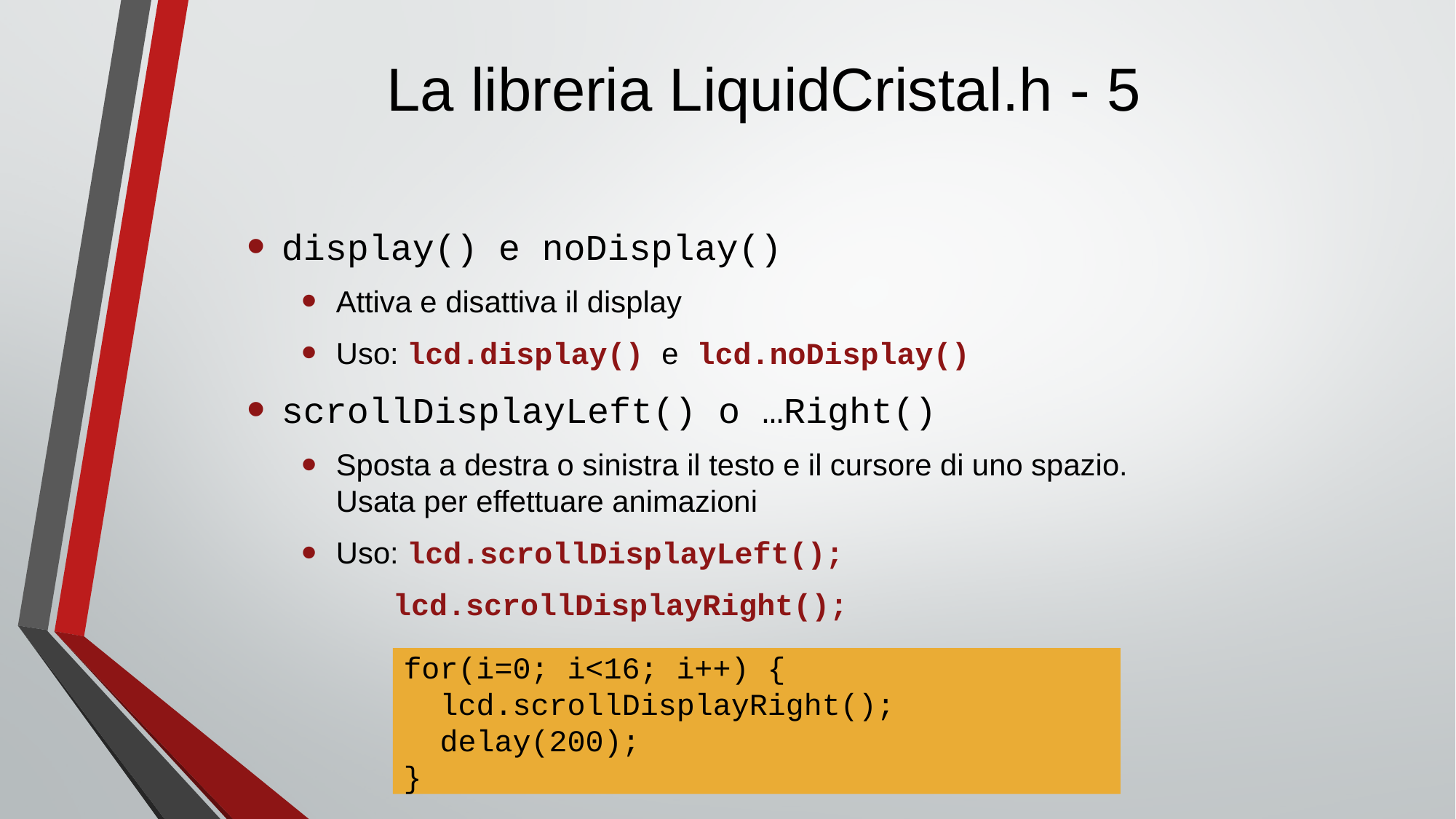

# La libreria LiquidCristal.h - 5
display() e noDisplay()
Attiva e disattiva il display
Uso: lcd.display() e lcd.noDisplay()
scrollDisplayLeft() o …Right()
Sposta a destra o sinistra il testo e il cursore di uno spazio. Usata per effettuare animazioni
Uso: lcd.scrollDisplayLeft();
     lcd.scrollDisplayRight();

for(i=0; i<16; i++) {
  lcd.scrollDisplayRight();
  delay(200);
}